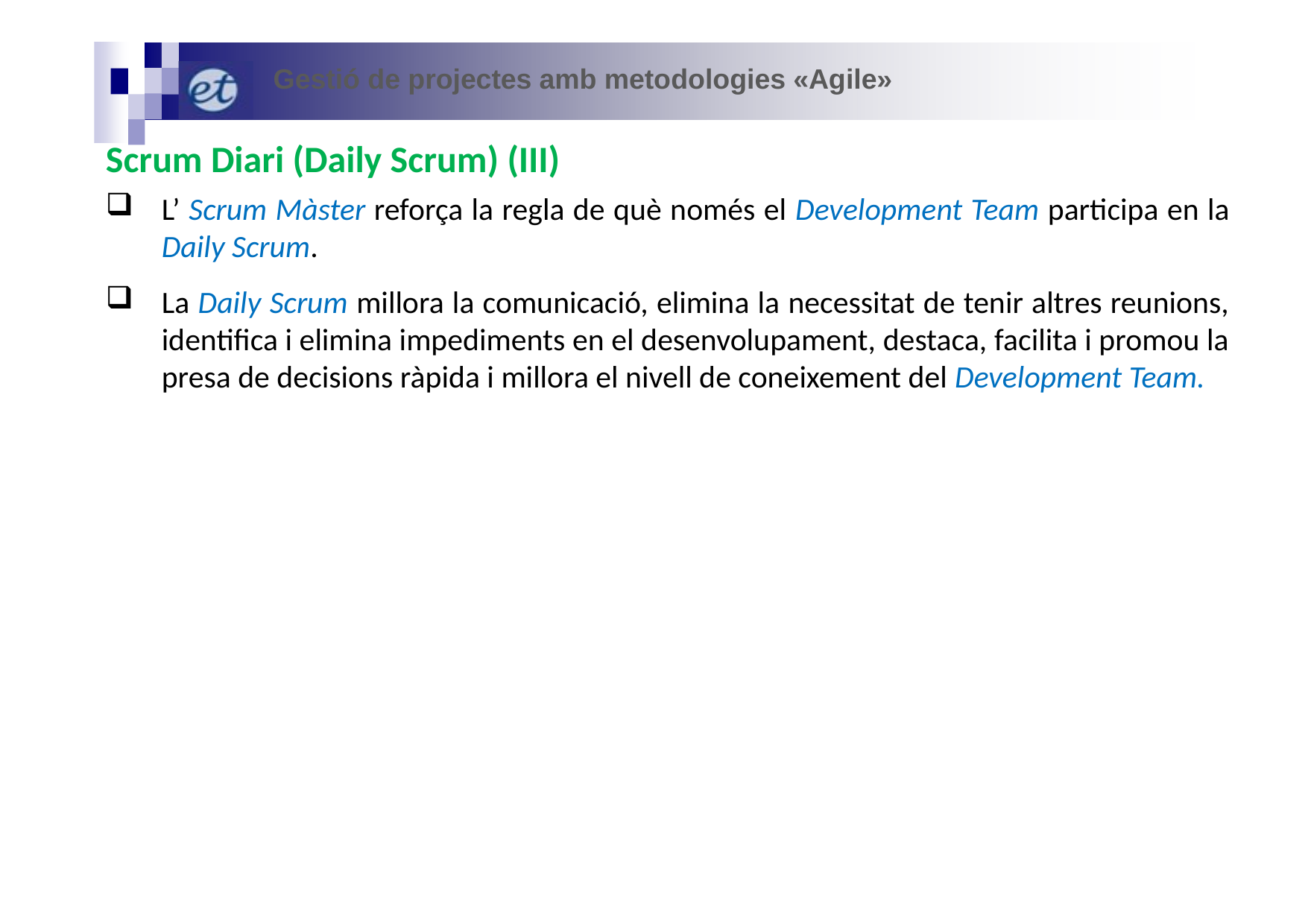

Gestió de projectes amb metodologies «Agile»

Scrum Diari (Daily Scrum) (III)
L’ Scrum Màster reforça la regla de què només el Development Team participa en la Daily Scrum.
La Daily Scrum millora la comunicació, elimina la necessitat de tenir altres reunions, identifica i elimina impediments en el desenvolupament, destaca, facilita i promou la presa de decisions ràpida i millora el nivell de coneixement del Development Team.